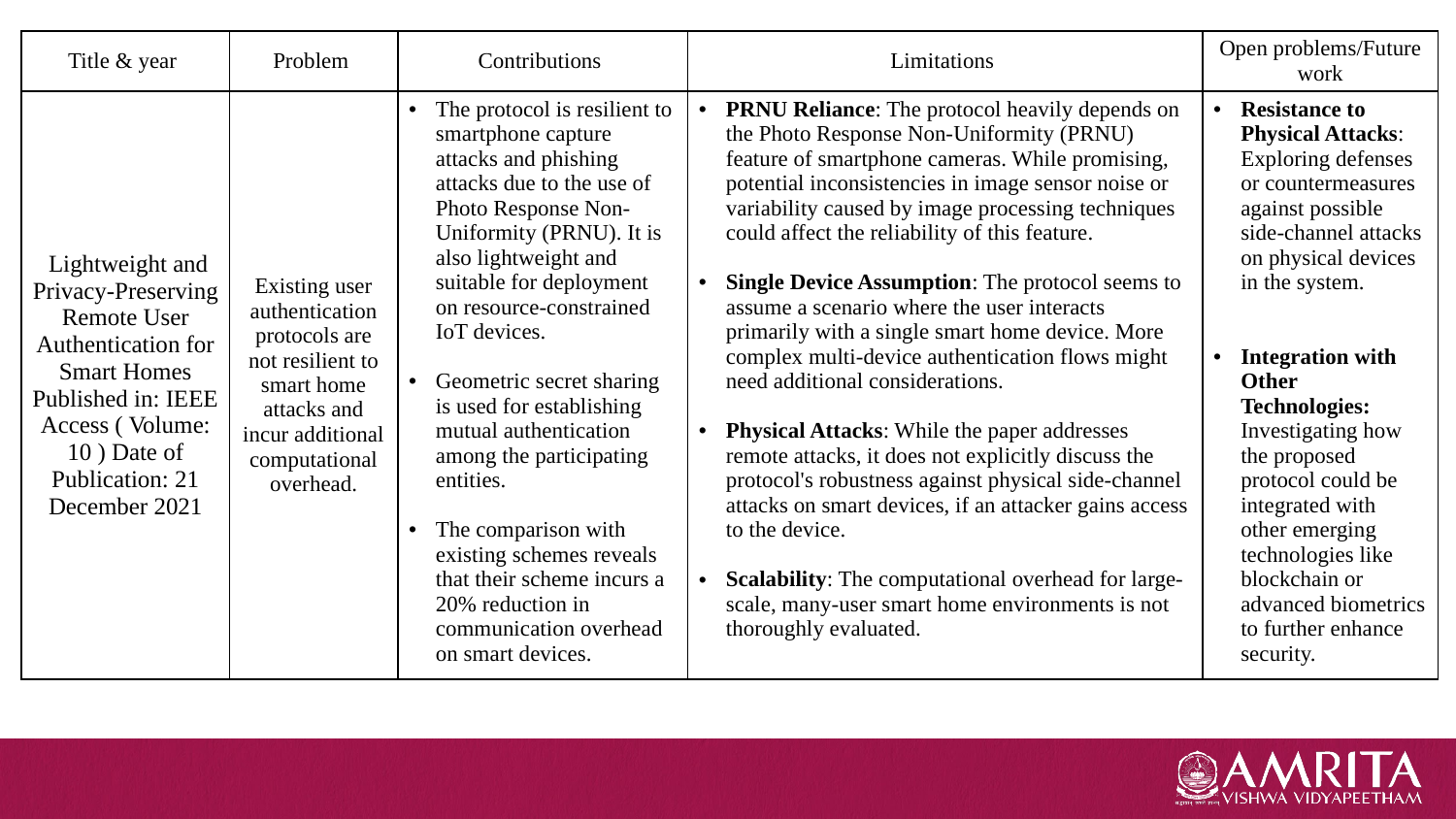

| Title & year | Problem | Contributions | Limitations | Open problems/Future work |
| --- | --- | --- | --- | --- |
| Lightweight and Privacy-Preserving Remote User Authentication for Smart Homes Published in: IEEE Access ( Volume: 10 ) Date of Publication: 21 December 2021 | Existing user authentication protocols are not resilient to smart home attacks and incur additional computational overhead. | The protocol is resilient to smartphone capture attacks and phishing attacks due to the use of Photo Response Non-Uniformity (PRNU). It is also lightweight and suitable for deployment on resource-constrained IoT devices. Geometric secret sharing is used for establishing mutual authentication among the participating entities. The comparison with existing schemes reveals that their scheme incurs a 20% reduction in communication overhead on smart devices. | PRNU Reliance: The protocol heavily depends on the Photo Response Non-Uniformity (PRNU) feature of smartphone cameras. While promising, potential inconsistencies in image sensor noise or variability caused by image processing techniques could affect the reliability of this feature. Single Device Assumption: The protocol seems to assume a scenario where the user interacts primarily with a single smart home device. More complex multi-device authentication flows might need additional considerations. Physical Attacks: While the paper addresses remote attacks, it does not explicitly discuss the protocol's robustness against physical side-channel attacks on smart devices, if an attacker gains access to the device. Scalability: The computational overhead for large-scale, many-user smart home environments is not thoroughly evaluated. | Resistance to Physical Attacks: Exploring defenses or countermeasures against possible side-channel attacks on physical devices in the system. Integration with Other Technologies: Investigating how the proposed protocol could be integrated with other emerging technologies like blockchain or advanced biometrics to further enhance security. |